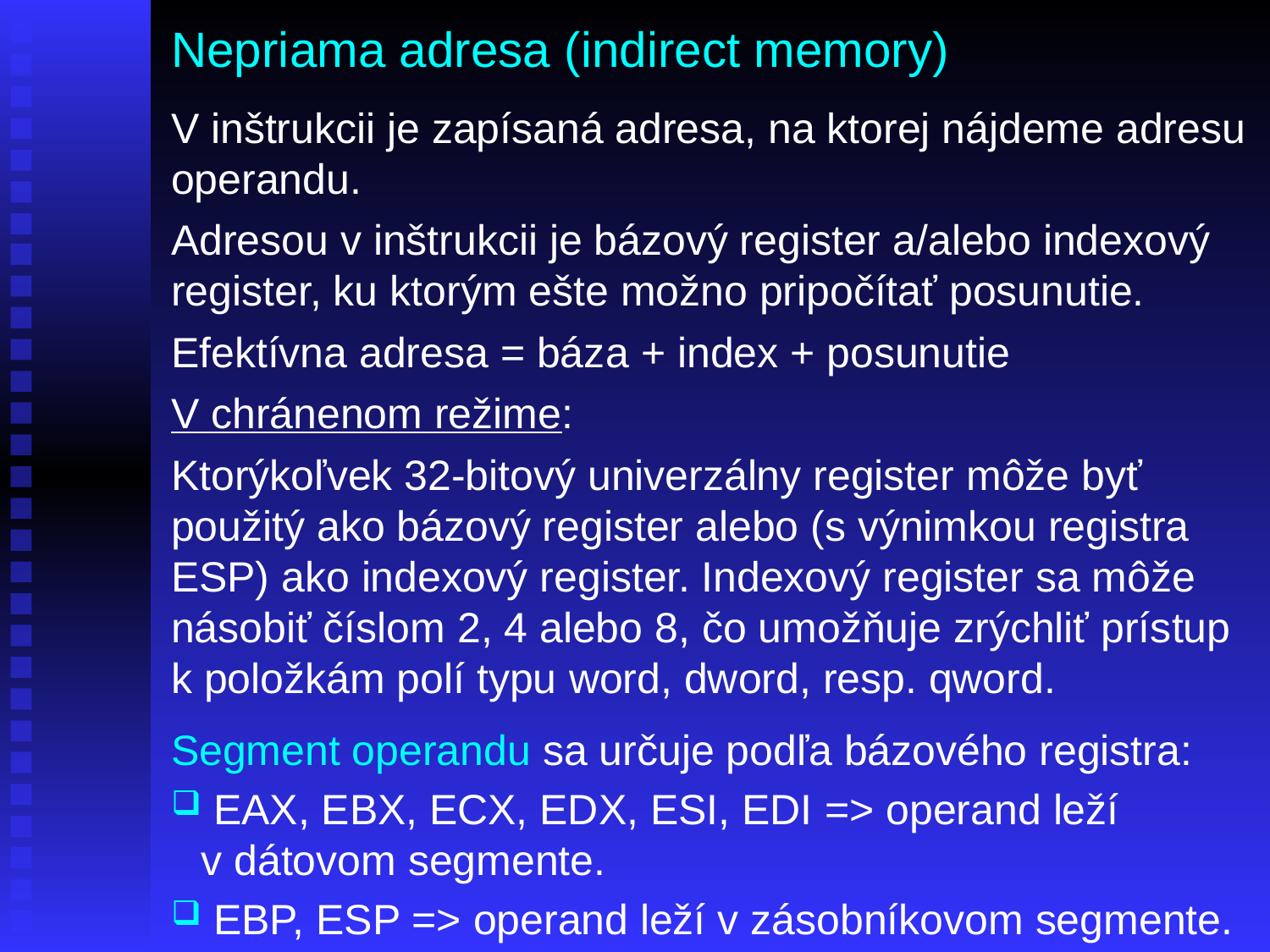

Nepriama adresa (indirect memory)
V inštrukcii je zapísaná adresa, na ktorej nájdeme adresu operandu.
Adresou v inštrukcii je bázový register a/alebo indexový register, ku ktorým ešte možno pripočítať posunutie.
Efektívna adresa = báza + index + posunutie
V chránenom režime:
Ktorýkoľvek 32-bitový univerzálny register môže byť použitý ako bázový register alebo (s výnimkou registra ESP) ako indexový register. Indexový register sa môže násobiť číslom 2, 4 alebo 8, čo umožňuje zrýchliť prístup k položkám polí typu word, dword, resp. qword.
Segment operandu sa určuje podľa bázového registra:
 EAX, EBX, ECX, EDX, ESI, EDI => operand leží v dátovom segmente.
 EBP, ESP => operand leží v zásobníkovom segmente.